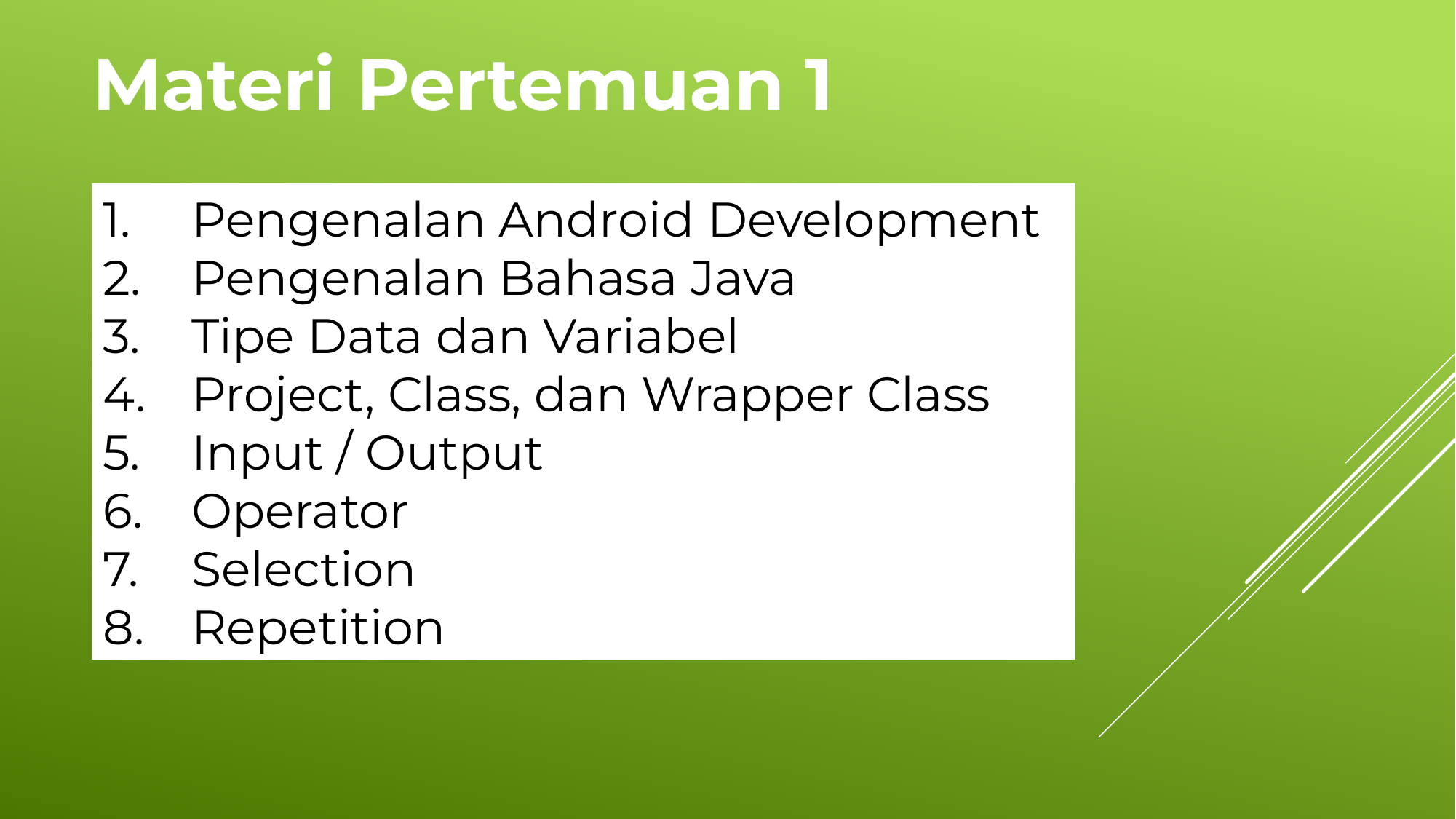

Materi Pertemuan 1
Pengenalan Android Development
Pengenalan Bahasa Java
Tipe Data dan Variabel
Project, Class, dan Wrapper Class
Input / Output
Operator
Selection
Repetition